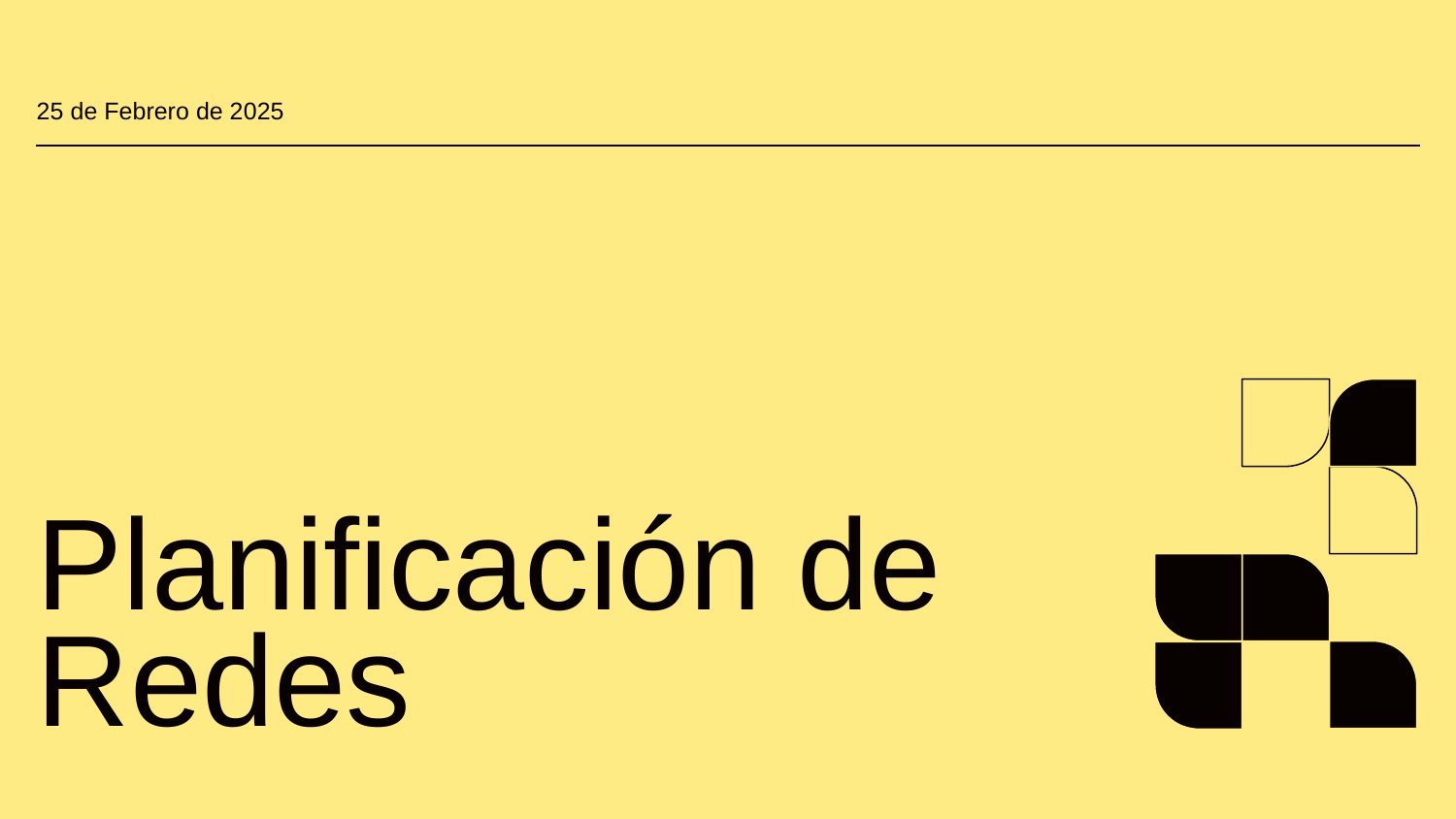

25 de Febrero de 2025
Planificación de Redes